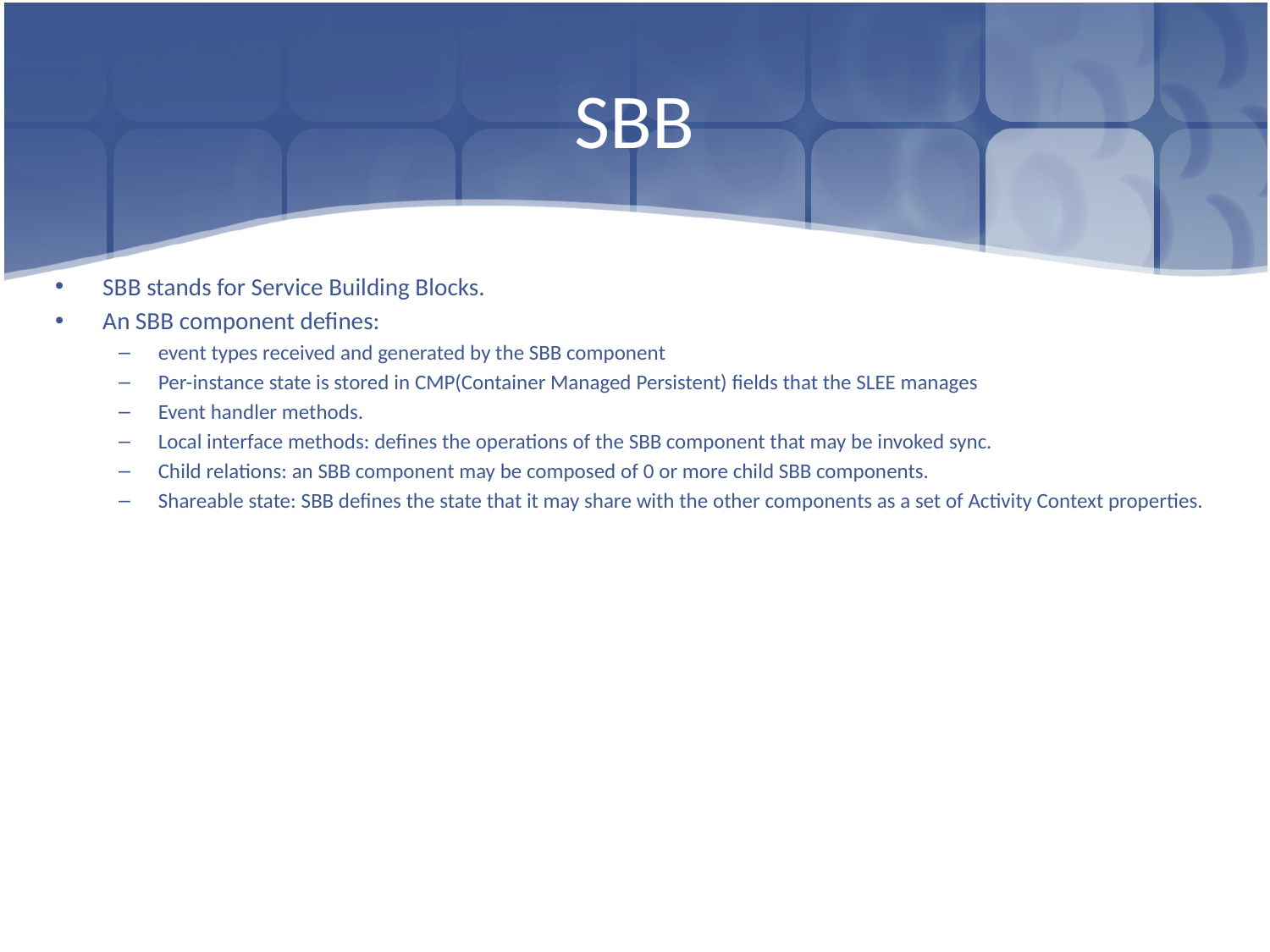

# SBB
SBB stands for Service Building Blocks.
An SBB component defines:
event types received and generated by the SBB component
Per-instance state is stored in CMP(Container Managed Persistent) fields that the SLEE manages
Event handler methods.
Local interface methods: defines the operations of the SBB component that may be invoked sync.
Child relations: an SBB component may be composed of 0 or more child SBB components.
Shareable state: SBB defines the state that it may share with the other components as a set of Activity Context properties.